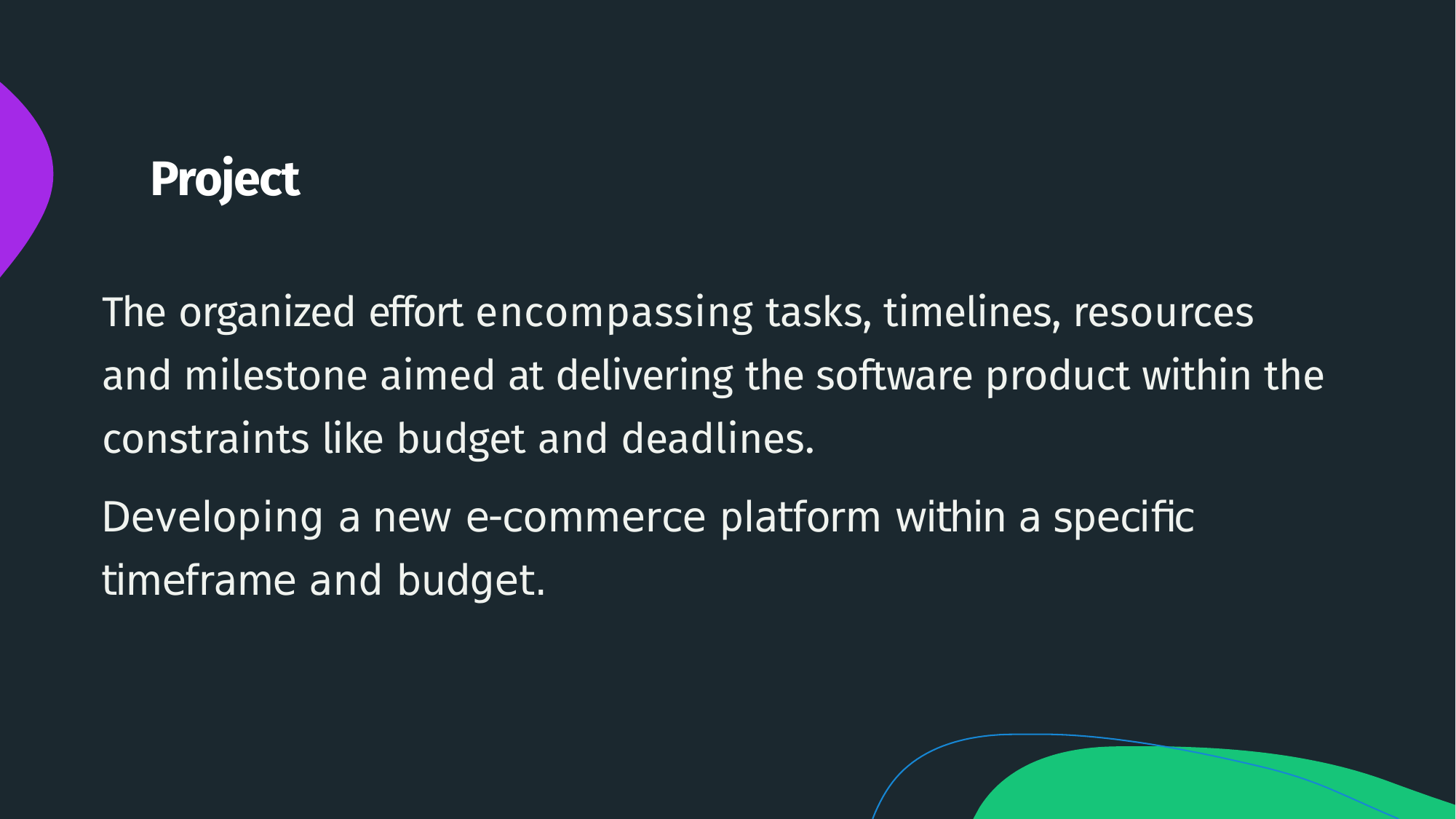

# Project
The organized effort encompassing tasks, timelines, resources and milestone aimed at delivering the software product within the constraints like budget and deadlines.
Developing a new e-commerce platform within a specific timeframe and budget.